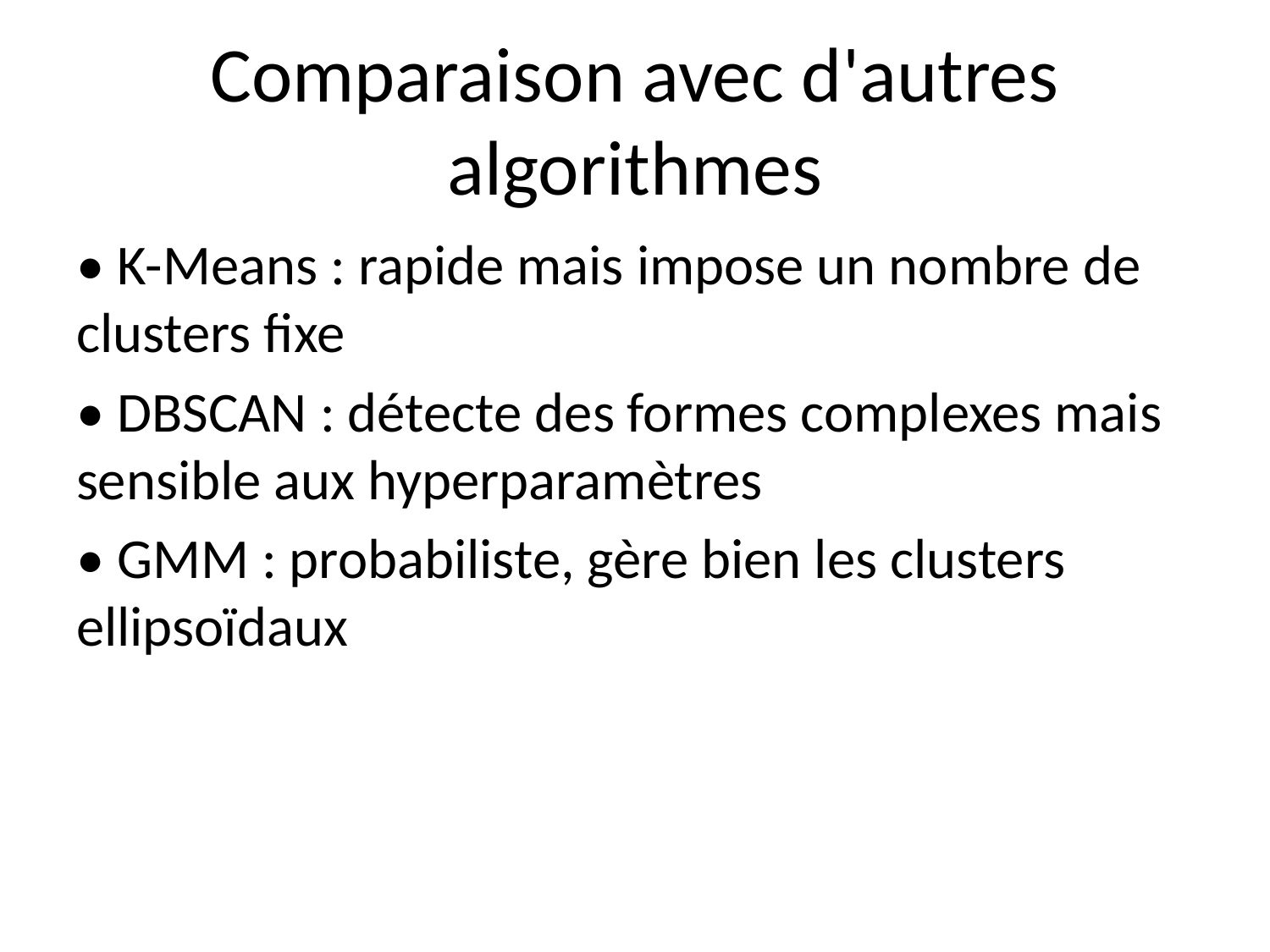

# Comparaison avec d'autres algorithmes
• K-Means : rapide mais impose un nombre de clusters fixe
• DBSCAN : détecte des formes complexes mais sensible aux hyperparamètres
• GMM : probabiliste, gère bien les clusters ellipsoïdaux